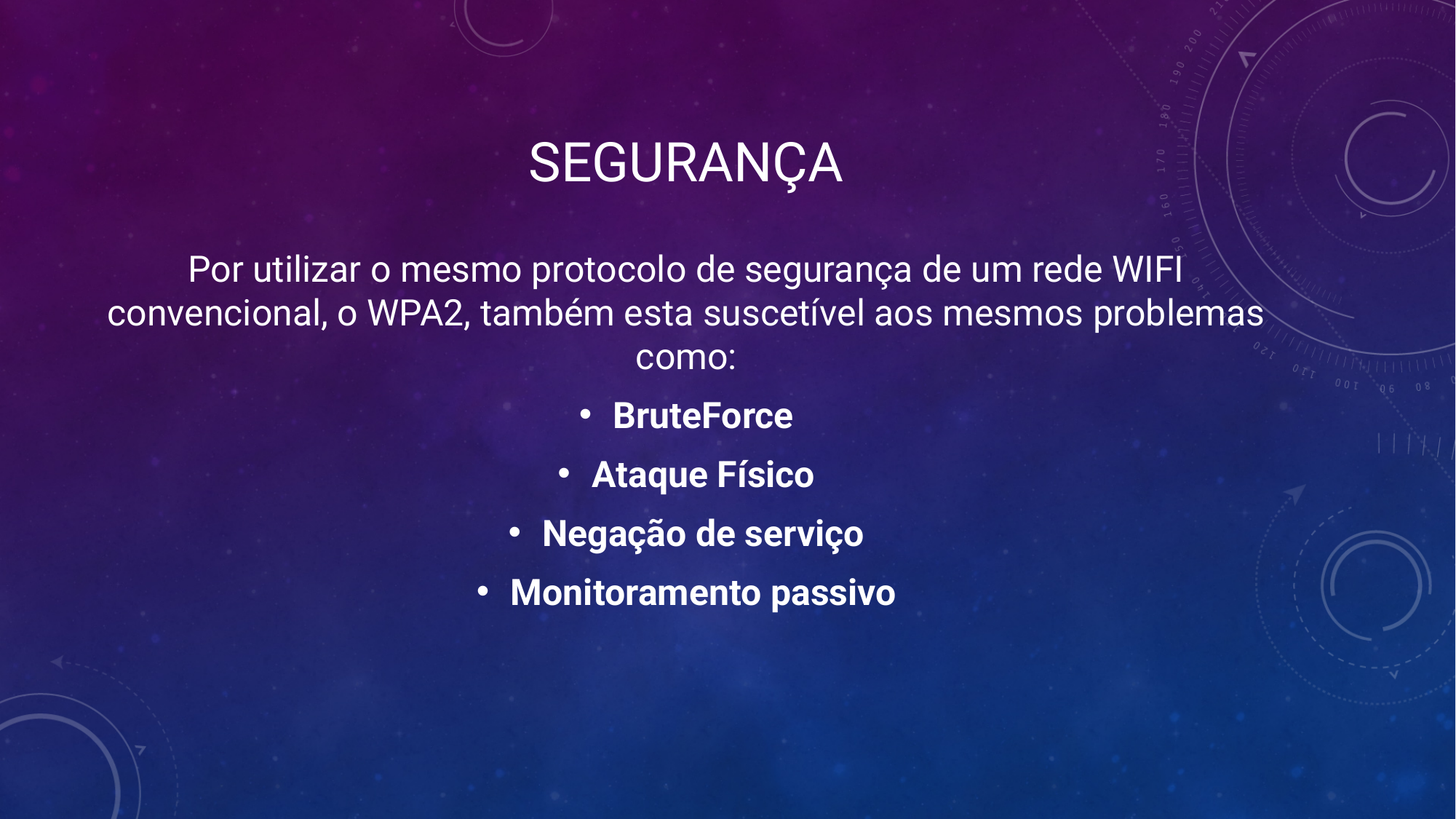

# Segurança
Por utilizar o mesmo protocolo de segurança de um rede WIFI convencional, o WPA2, também esta suscetível aos mesmos problemas como:
BruteForce
Ataque Físico
Negação de serviço
Monitoramento passivo